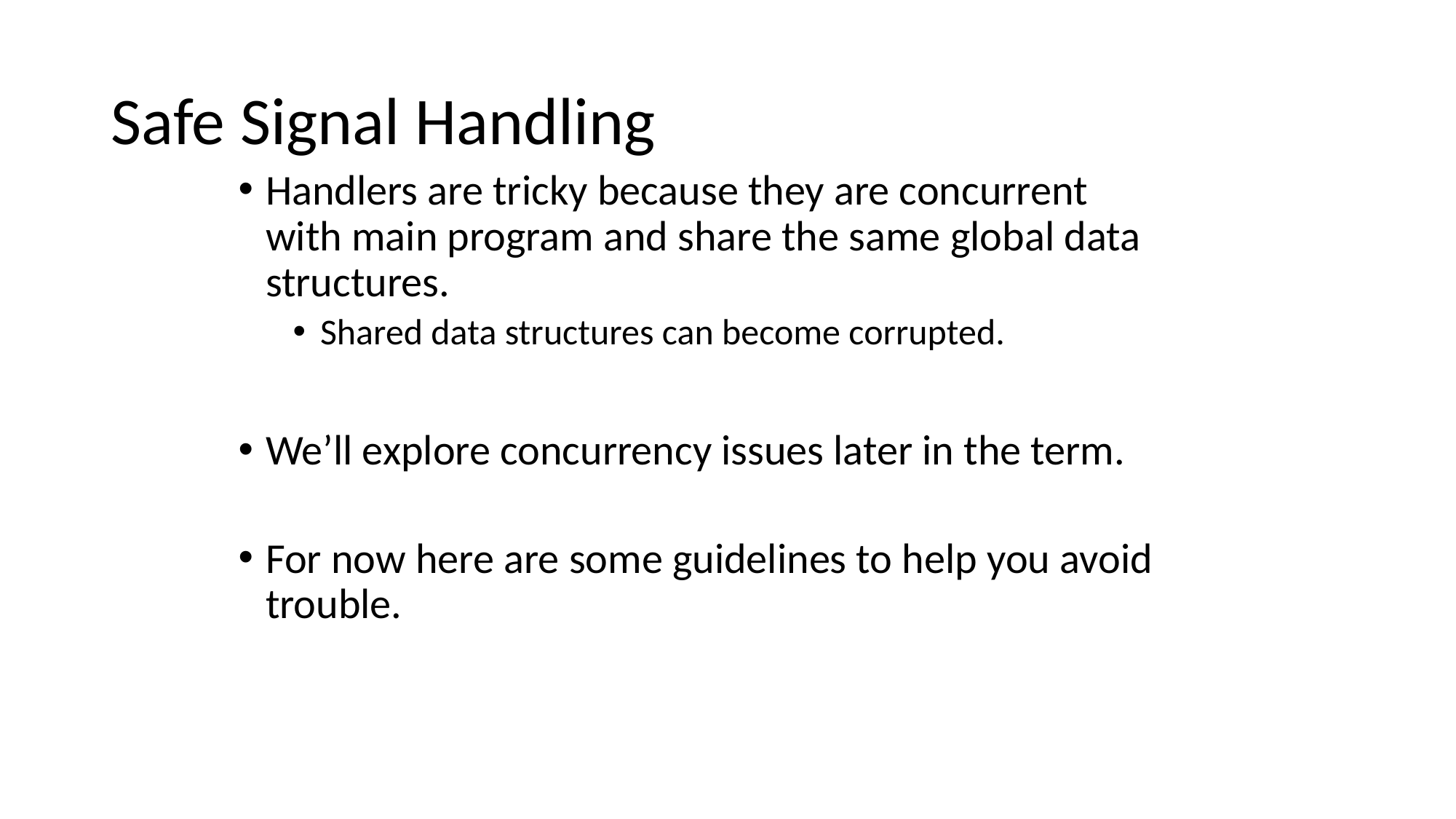

# Safe Signal Handling
Handlers are tricky because they are concurrent with main program and share the same global data structures.
Shared data structures can become corrupted.

We’ll explore concurrency issues later in the term.

For now here are some guidelines to help you avoid trouble.